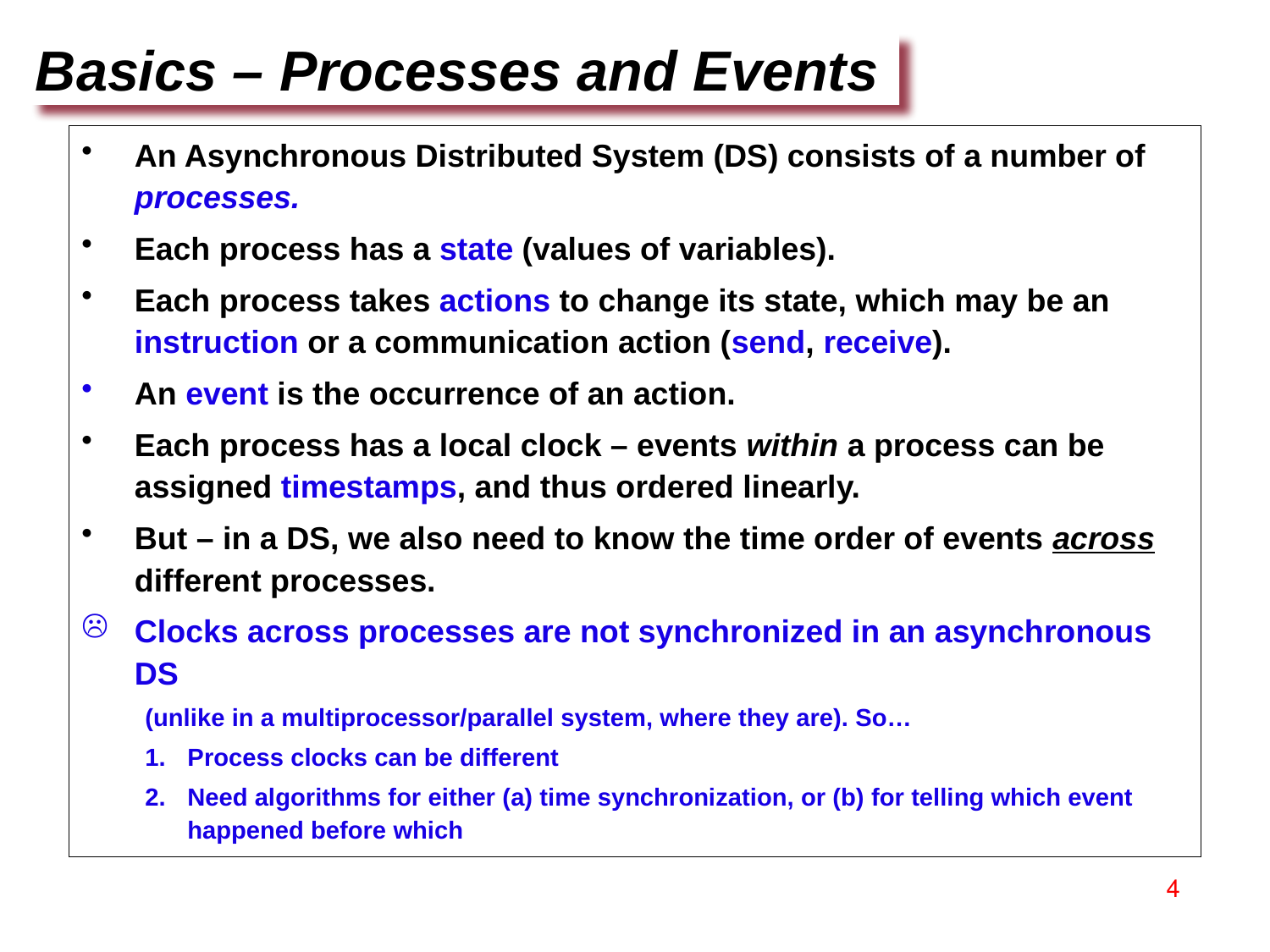

Basics – Processes and Events
An Asynchronous Distributed System (DS) consists of a number of processes.
Each process has a state (values of variables).
Each process takes actions to change its state, which may be an instruction or a communication action (send, receive).
An event is the occurrence of an action.
Each process has a local clock – events within a process can be assigned timestamps, and thus ordered linearly.
But – in a DS, we also need to know the time order of events across different processes.
Clocks across processes are not synchronized in an asynchronous DS
(unlike in a multiprocessor/parallel system, where they are). So…
Process clocks can be different
Need algorithms for either (a) time synchronization, or (b) for telling which event happened before which

4